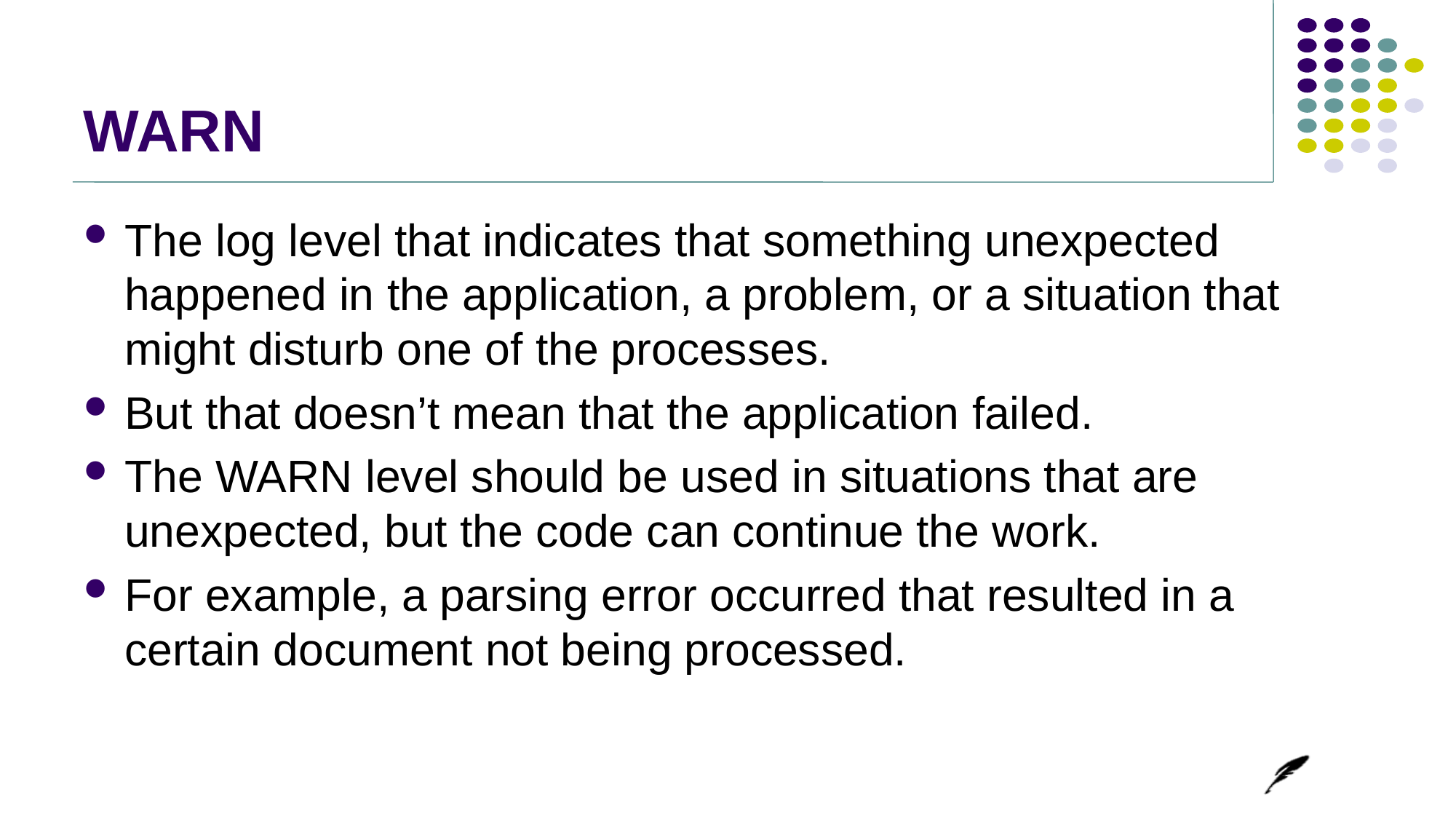

# WARN
The log level that indicates that something unexpected happened in the application, a problem, or a situation that might disturb one of the processes.
But that doesn’t mean that the application failed.
The WARN level should be used in situations that are unexpected, but the code can continue the work.
For example, a parsing error occurred that resulted in a certain document not being processed.